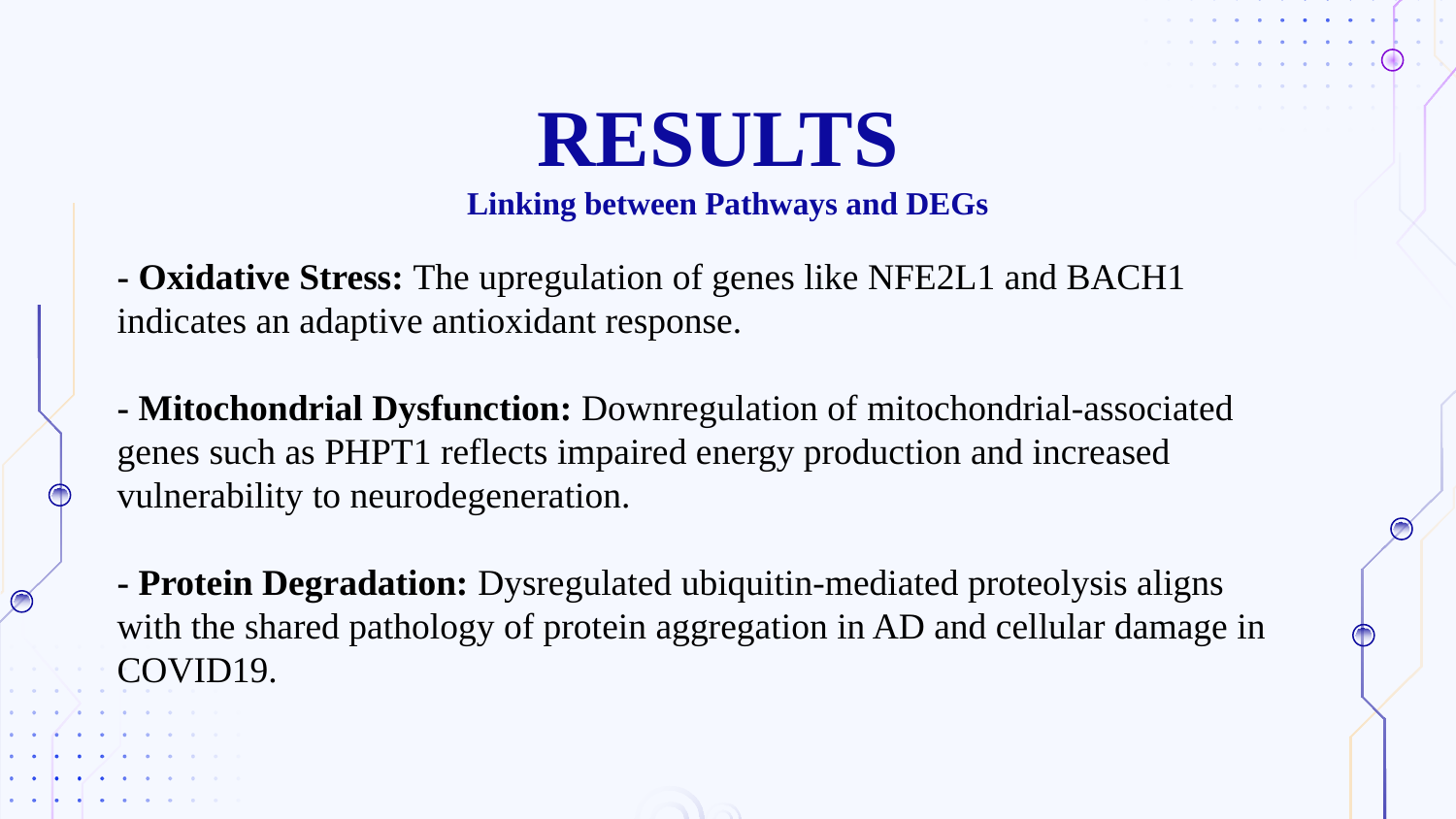

# RESULTS Linking between Pathways and DEGs
- Oxidative Stress: The upregulation of genes like NFE2L1 and BACH1 indicates an adaptive antioxidant response.
- Mitochondrial Dysfunction: Downregulation of mitochondrial-associated genes such as PHPT1 reflects impaired energy production and increased vulnerability to neurodegeneration.
- Protein Degradation: Dysregulated ubiquitin-mediated proteolysis aligns with the shared pathology of protein aggregation in AD and cellular damage in COVID19.